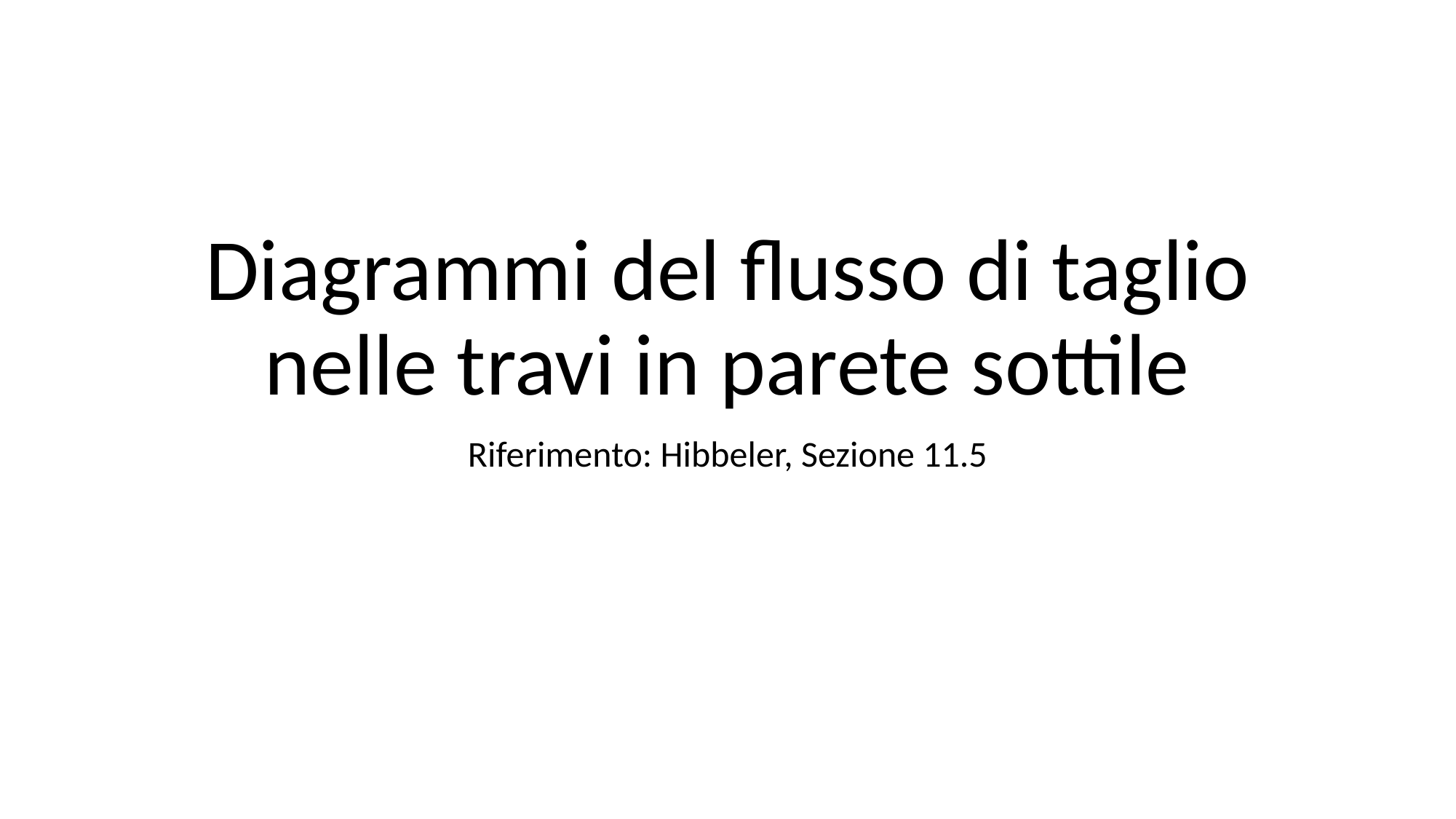

# Diagrammi del flusso di taglio nelle travi in parete sottile
Riferimento: Hibbeler, Sezione 11.5